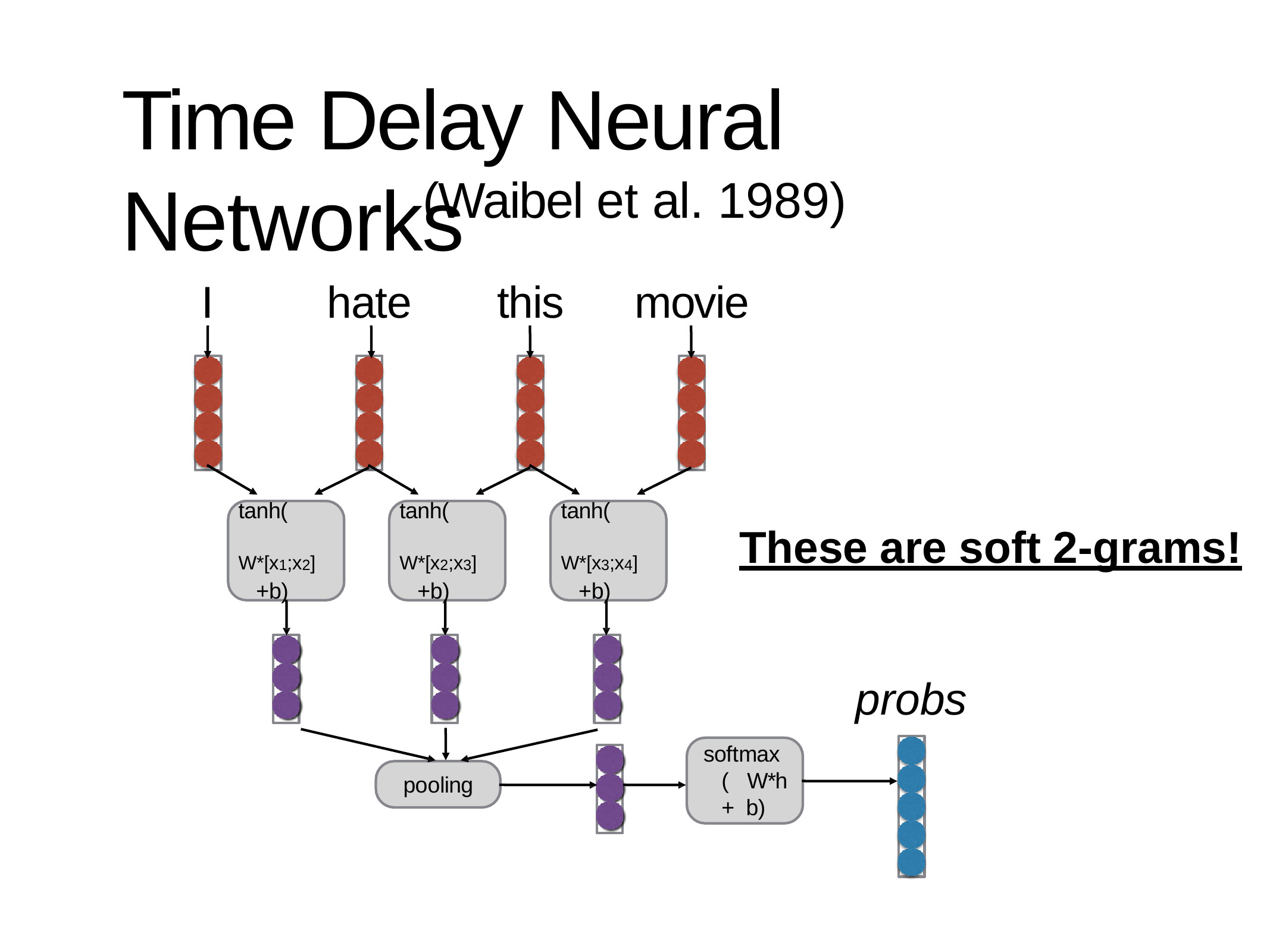

# Time Delay Neural Networks
(Waibel et al. 1989)
I	hate	this	movie

tanh(
tanh(
tanh(

These are soft 2-grams!
W*[x1;x2]
+b)
W*[x2;x3]
+b)
W*[x3;x4]
+b)

probs

softmax(  W*h +  b)

pooling